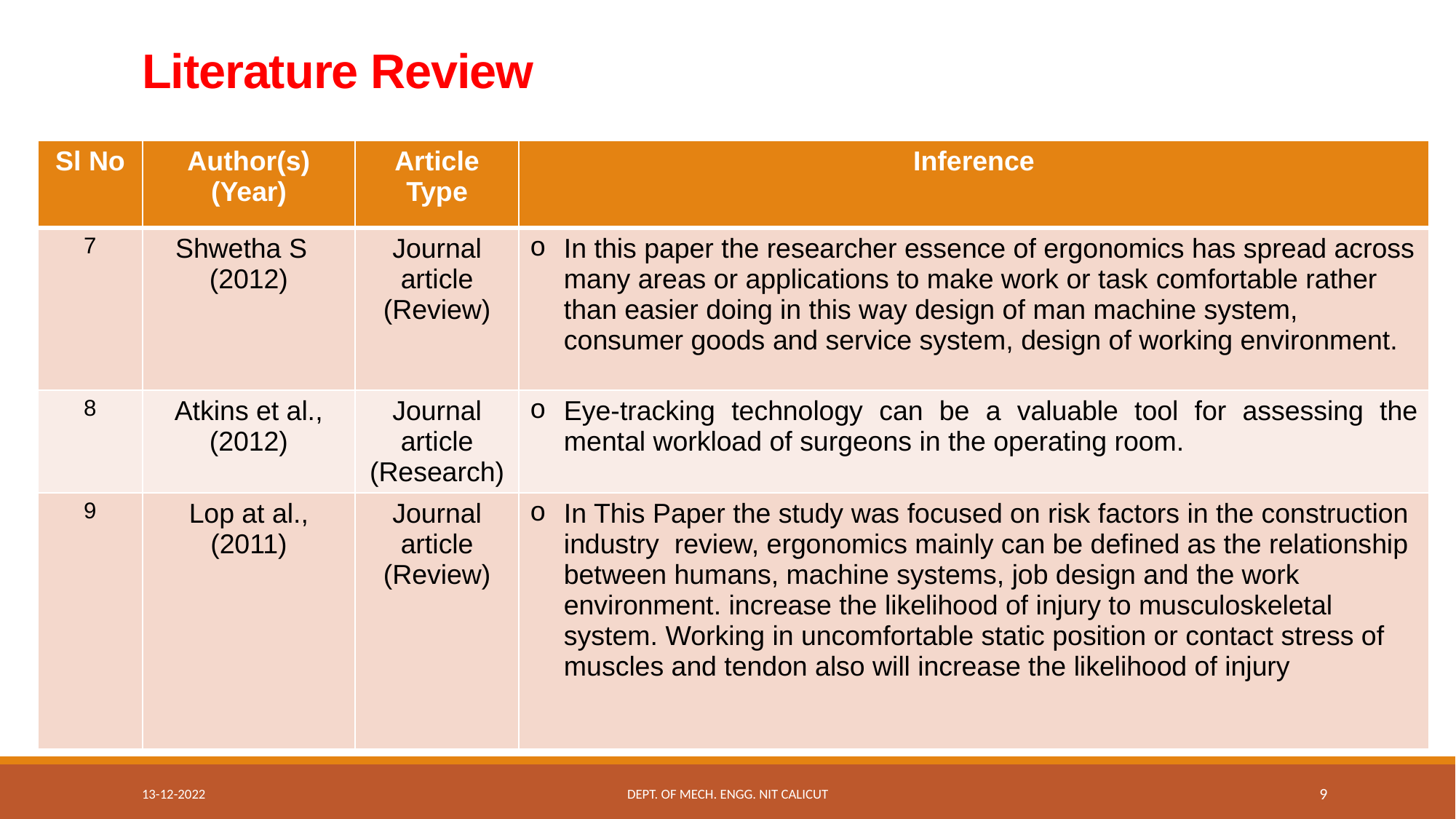

# Literature Review
| Sl No | Author(s) (Year) | Article Type | Inference |
| --- | --- | --- | --- |
| 7 | Shwetha S (2012) | Journal article (Review) | In this paper the researcher essence of ergonomics has spread across many areas or applications to make work or task comfortable rather than easier doing in this way design of man machine system, consumer goods and service system, design of working environment. |
| 8 | Atkins et al., (2012) | Journal article (Research) | Eye-tracking technology can be a valuable tool for assessing the mental workload of surgeons in the operating room. |
| 9 | Lop at al.,(2011) | Journal article (Review) | In This Paper the study was focused on risk factors in the construction industry review, ergonomics mainly can be defined as the relationship between humans, machine systems, job design and the work environment. increase the likelihood of injury to musculoskeletal system. Working in uncomfortable static position or contact stress of muscles and tendon also will increase the likelihood of injury |
13-12-2022
Dept. of Mech. Engg. NIT Calicut
9